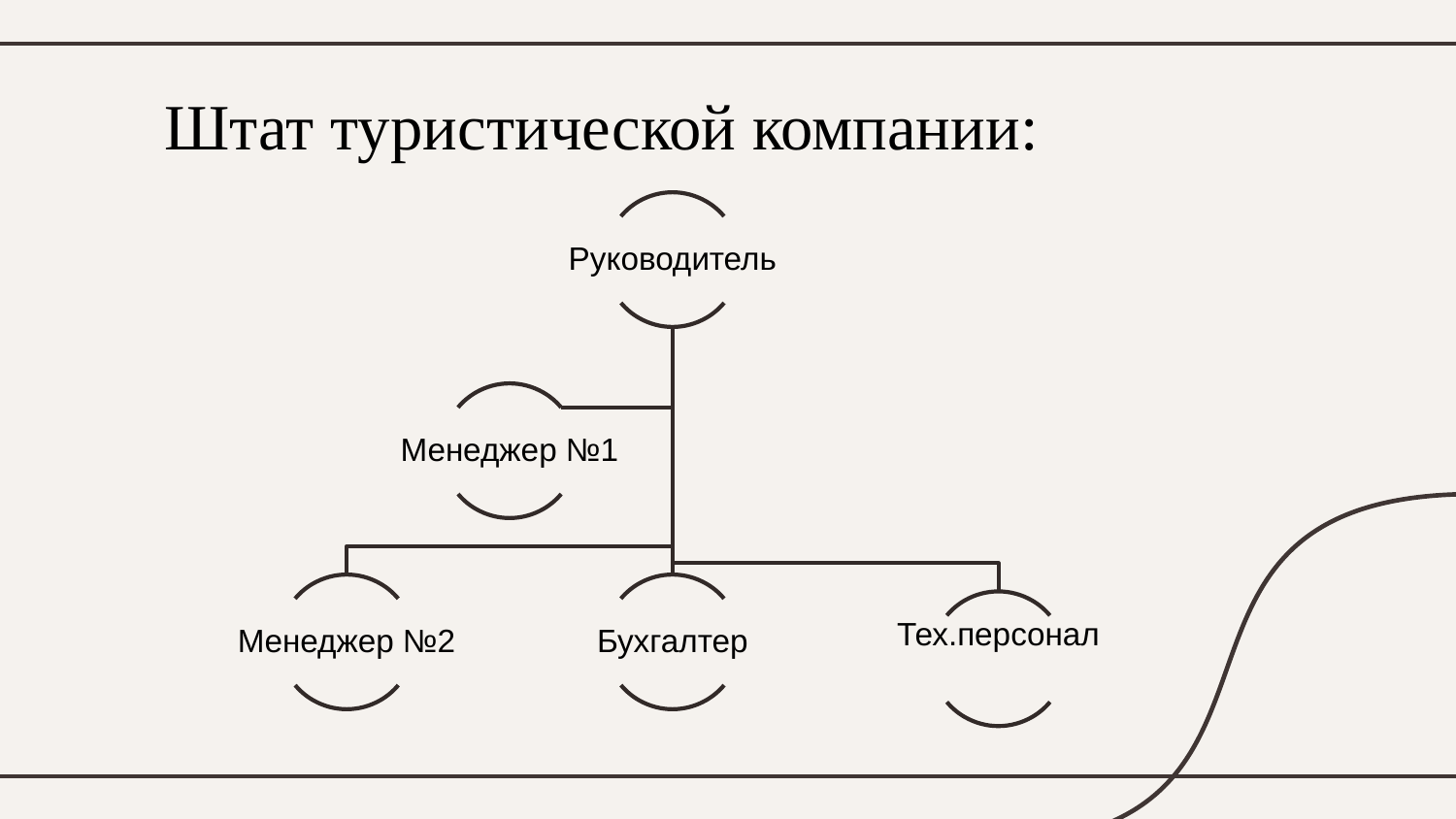

Штат туристической компании:
Руководитель
Менеджер №2
Бухгалтер
Тех.персонал

Менеджер №1